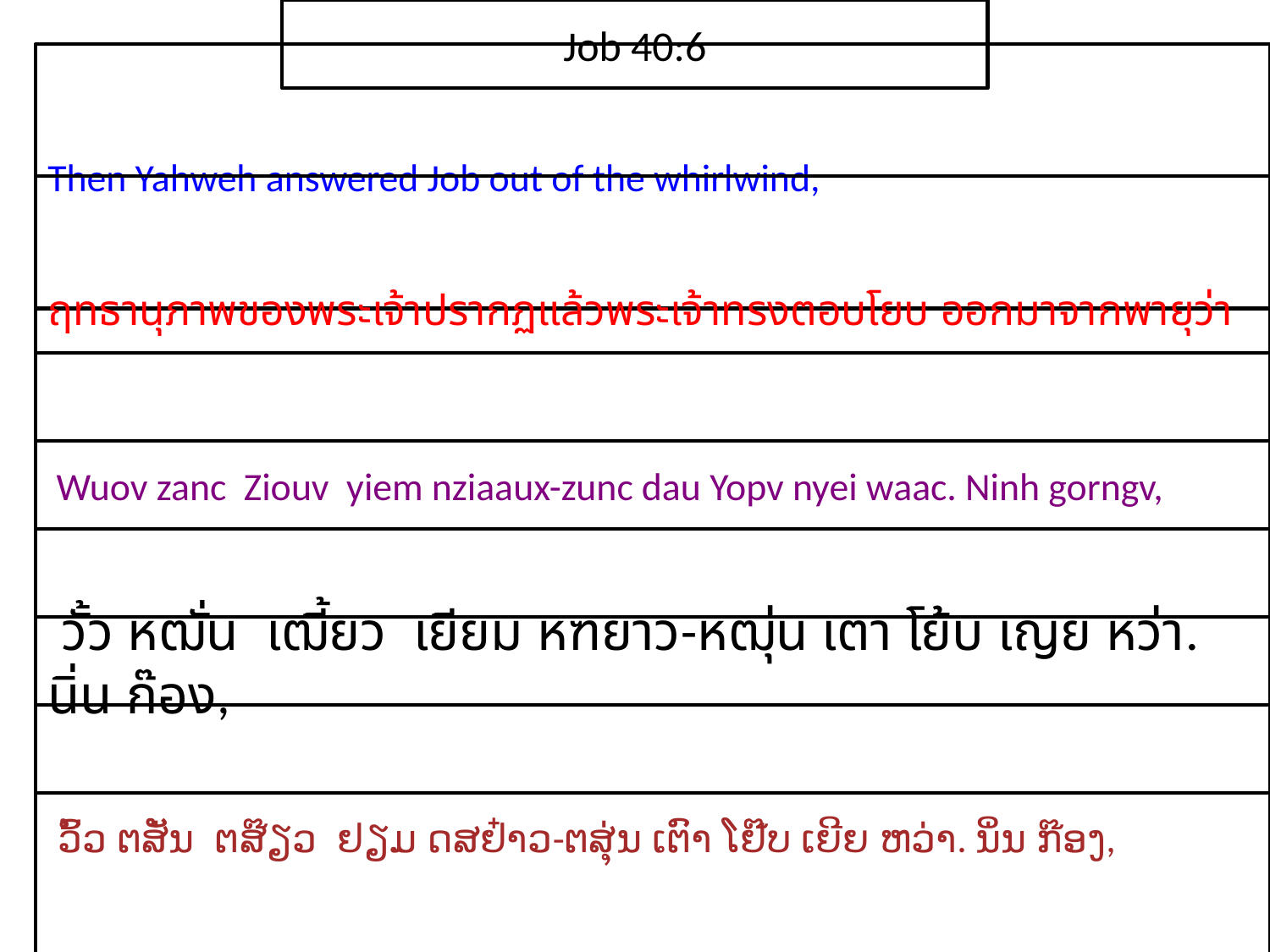

Job 40:6
Then Yahweh answered Job out of the whirlwind,
ฤทธานุภาพ​ของ​พระ​เจ้า​ปรากฏแล้ว​พระ​เจ้า​ทรง​ตอบ​โยบ ออกมา​จาก​พายุ​ว่า
 Wuov zanc  Ziouv  yiem nziaaux-zunc dau Yopv nyei waac. Ninh gorngv,
 วั้ว หฒั่น  เฒี้ยว  เยียม หฑยาว-หฒุ่น เตา โย้บ เญย หว่า. นิ่น ก๊อง,
 ວົ້ວ ຕສັ່ນ  ຕສ໊ຽວ  ຢຽມ ດສຢ໋າວ-ຕສຸ່ນ ເຕົາ ໂຢ໊ບ ເຍີຍ ຫວ່າ. ນິ່ນ ກ໊ອງ,